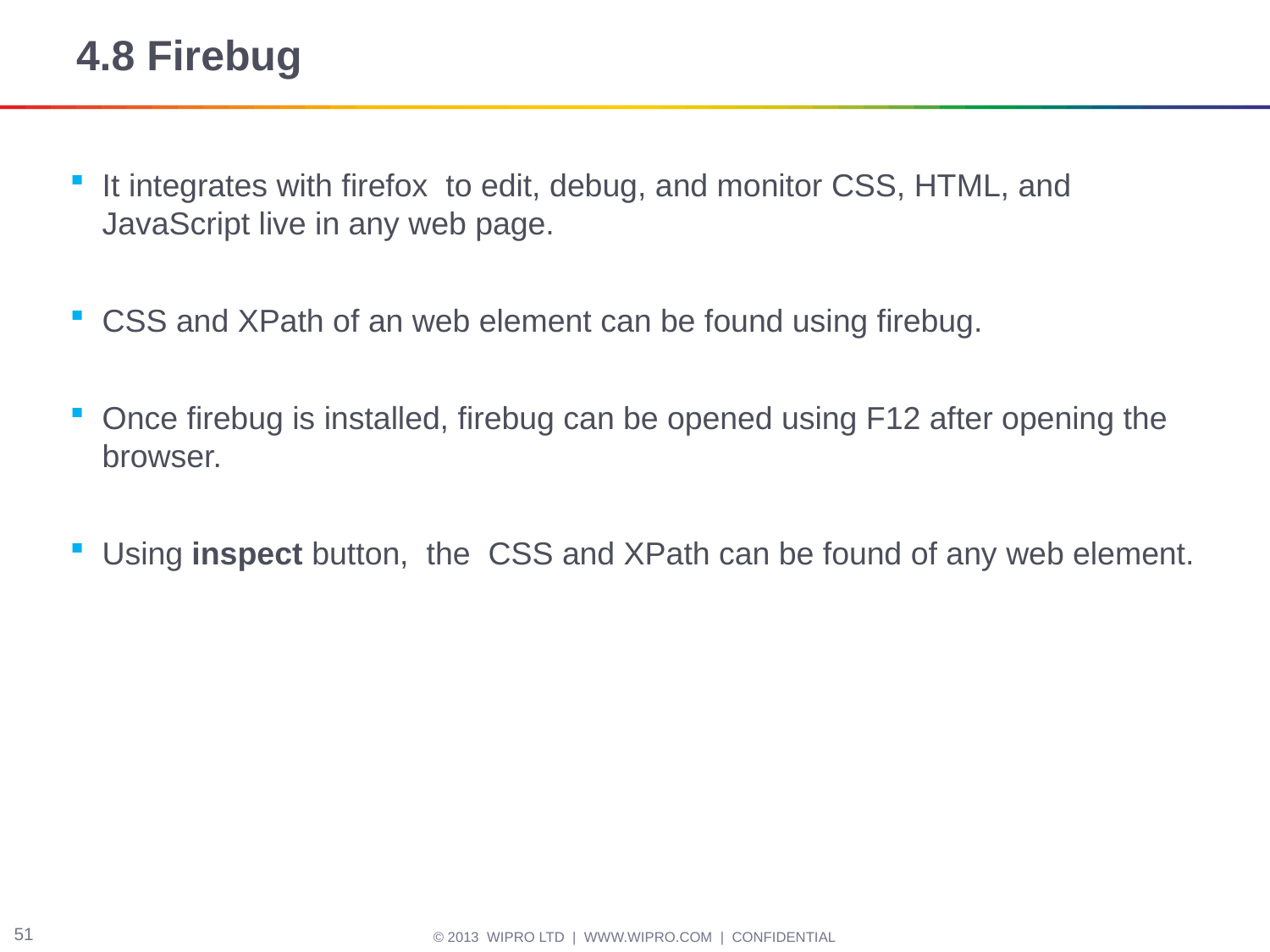

# 4.8 Firebug
It integrates with firefox  to edit, debug, and monitor CSS, HTML, and JavaScript live in any web page.

CSS and XPath of an web element can be found using firebug.

Once firebug is installed, firebug can be opened using F12 after opening the browser.

Using inspect button,  the  CSS and XPath can be found of any web element.